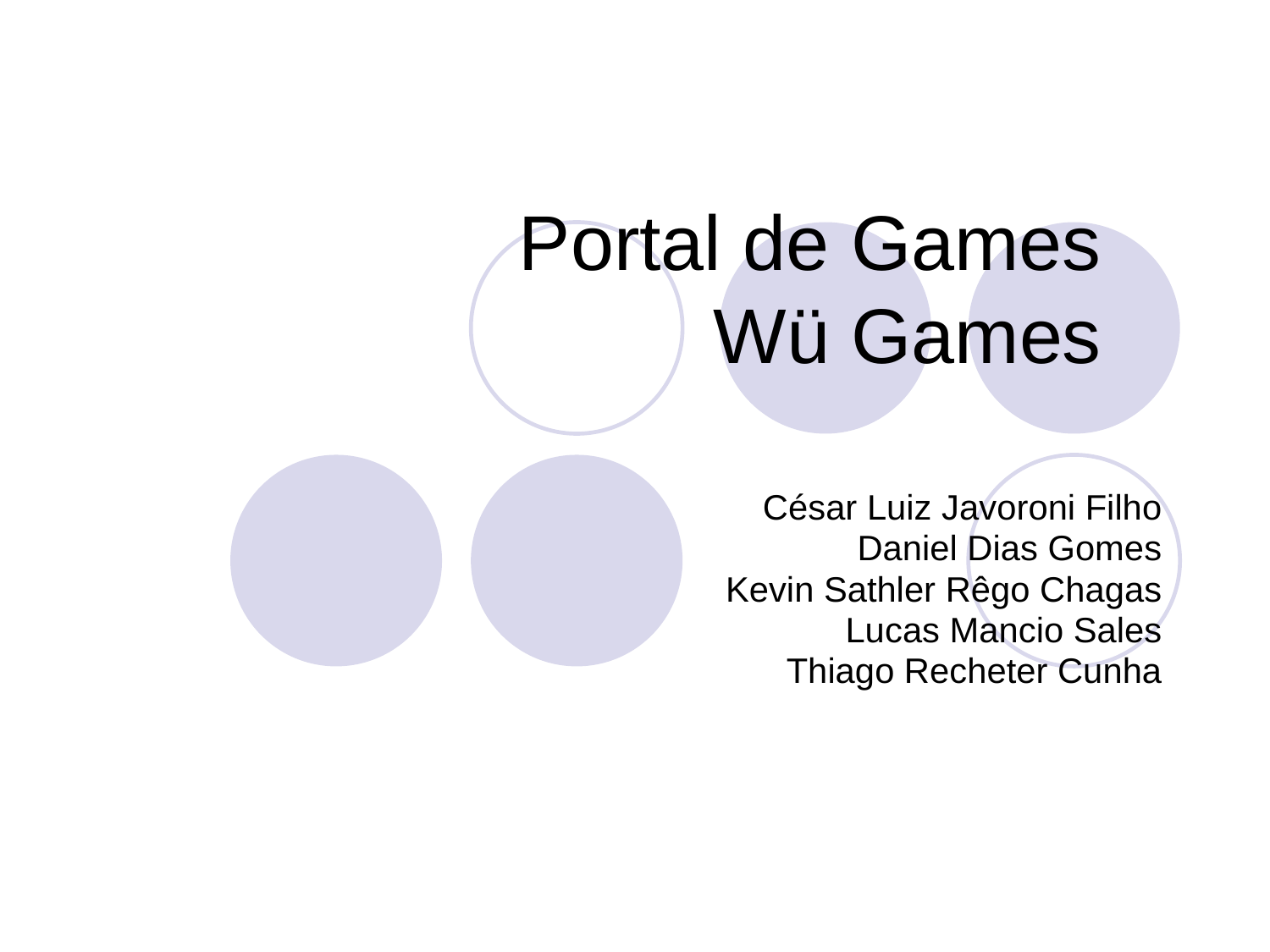

# Portal de Games Wü Games
César Luiz Javoroni Filho
Daniel Dias Gomes
Kevin Sathler Rêgo Chagas
Lucas Mancio Sales
Thiago Recheter Cunha